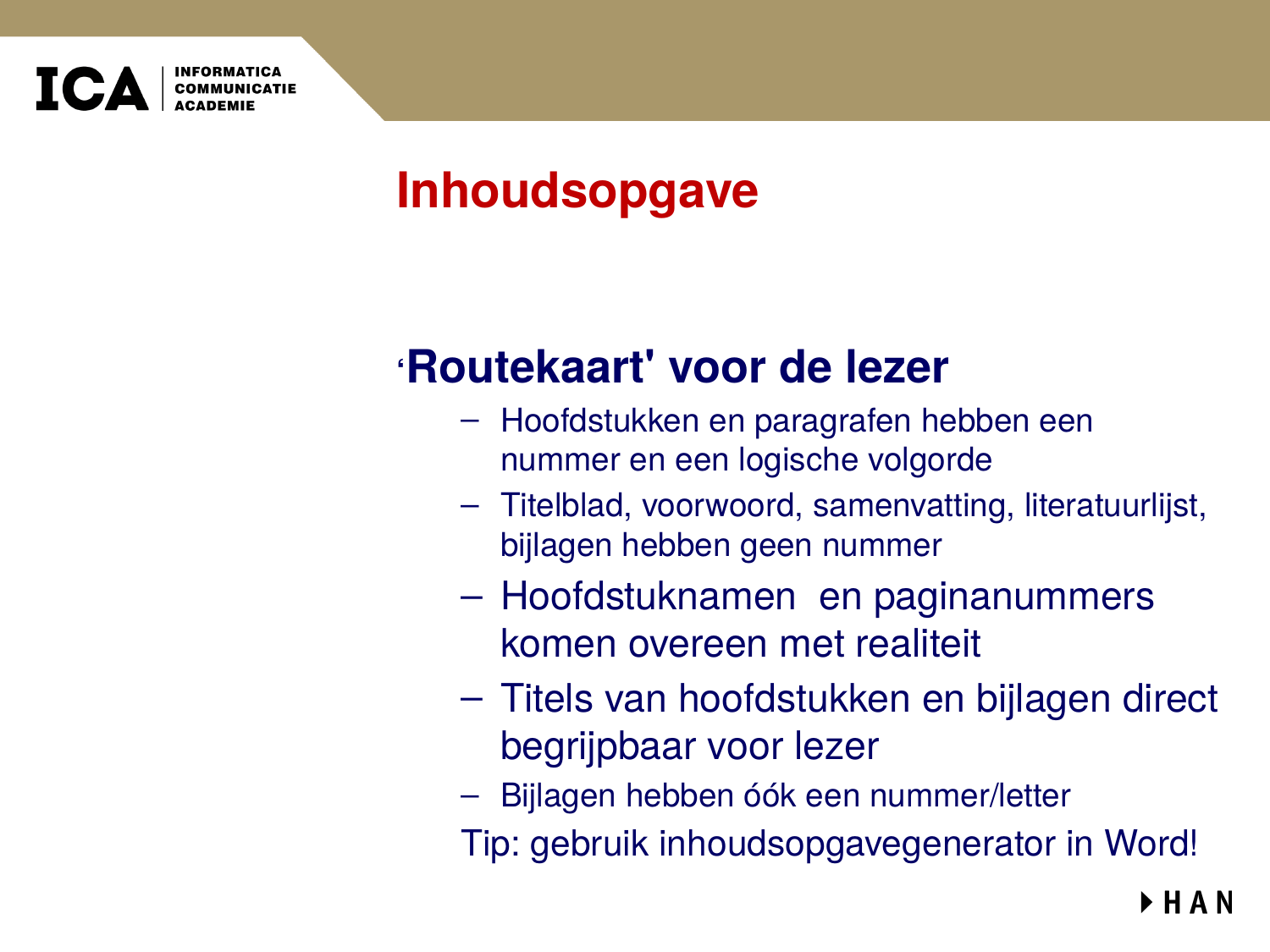

# Inhoudsopgave

‘Routekaart' voor de lezer
Hoofdstukken en paragrafen hebben een nummer en een logische volgorde
Titelblad, voorwoord, samenvatting, literatuurlijst, bijlagen hebben geen nummer
Hoofdstuknamen  en paginanummers komen overeen met realiteit
Titels van hoofdstukken en bijlagen direct begrijpbaar voor lezer
Bijlagen hebben óók een nummer/letter
Tip: gebruik inhoudsopgavegenerator in Word!